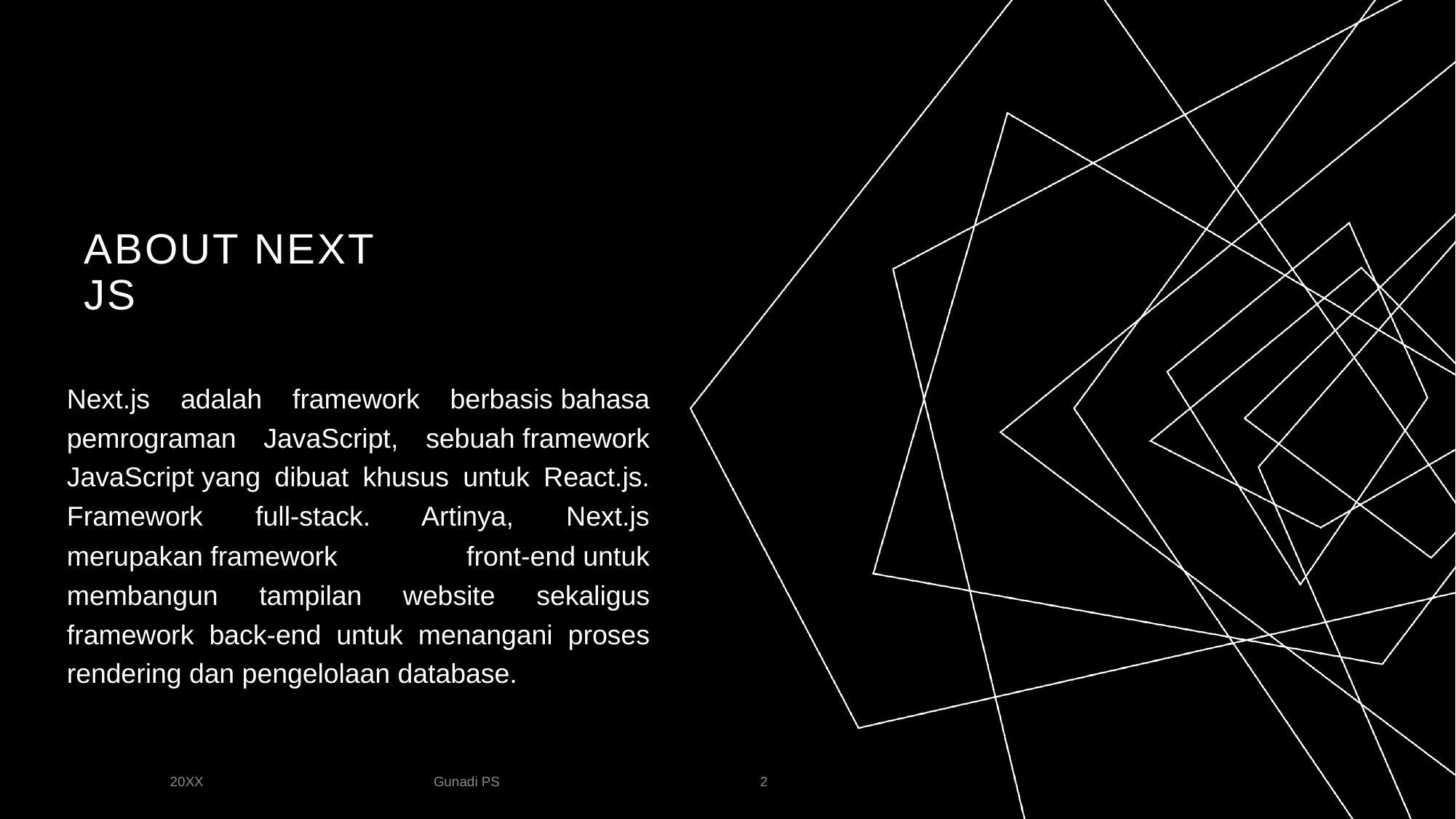

# ABOUT NEXT JS
Next.js adalah framework berbasis bahasa pemrograman JavaScript, sebuah framework JavaScript yang dibuat khusus untuk React.js. Framework full-stack. Artinya, Next.js merupakan framework front-end untuk membangun tampilan website sekaligus framework back-end untuk menangani proses rendering dan pengelolaan database.
Gunadi PS
20XX
2